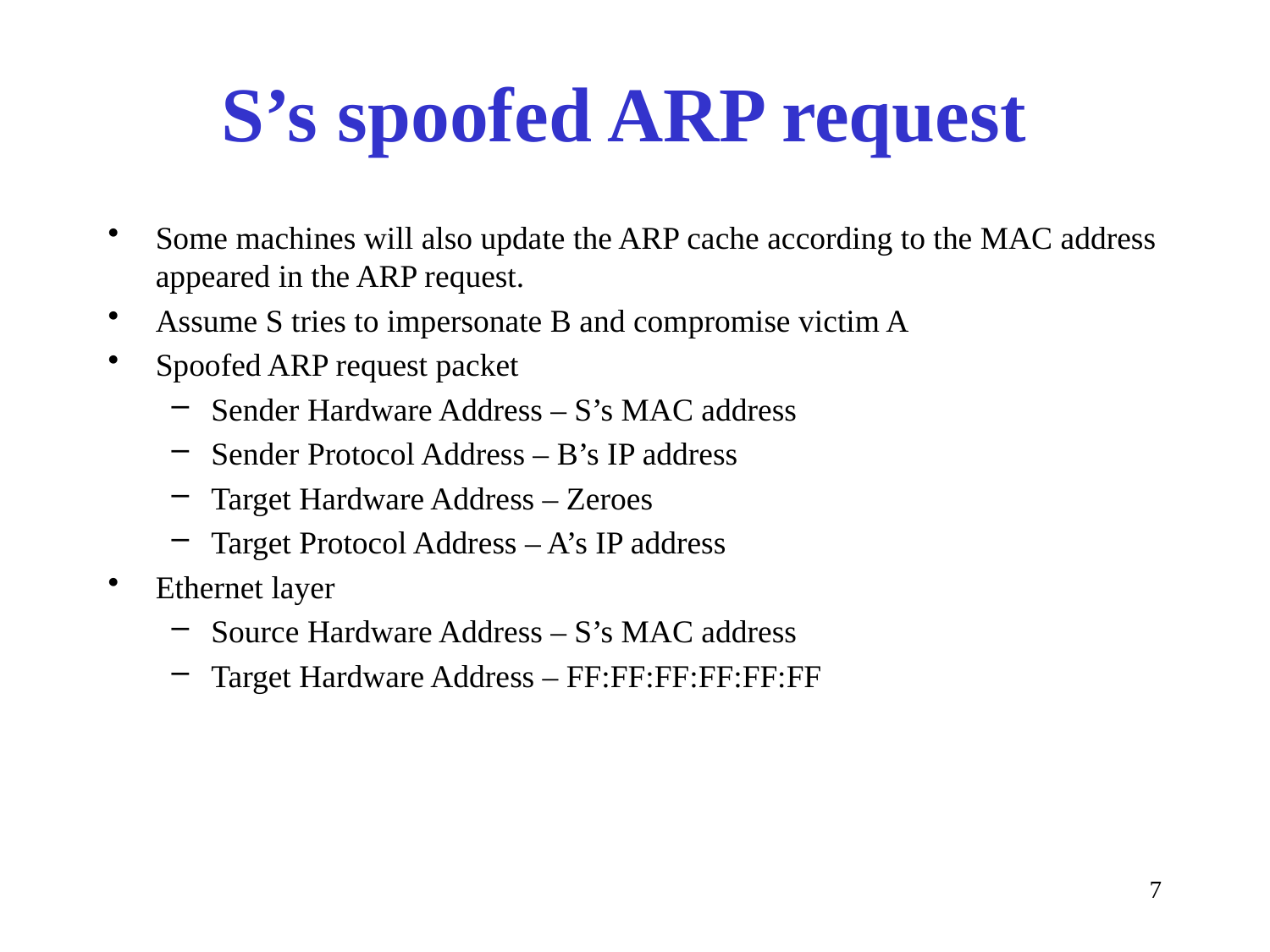

# S’s spoofed ARP request
Some machines will also update the ARP cache according to the MAC address appeared in the ARP request.
Assume S tries to impersonate B and compromise victim A
Spoofed ARP request packet
Sender Hardware Address – S’s MAC address
Sender Protocol Address – B’s IP address
Target Hardware Address – Zeroes
Target Protocol Address – A’s IP address
Ethernet layer
Source Hardware Address – S’s MAC address
Target Hardware Address – FF:FF:FF:FF:FF:FF

7